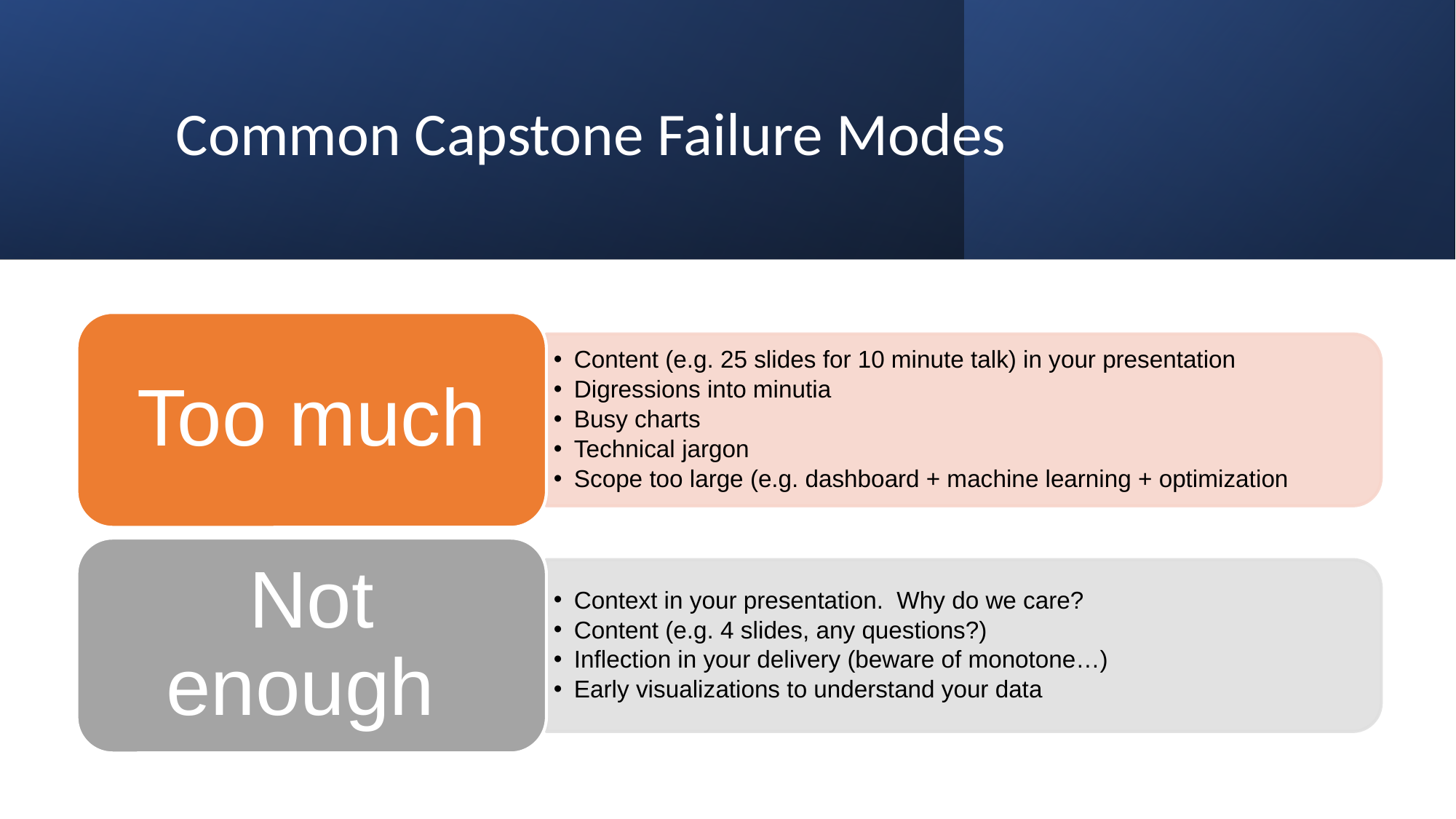

# Common Capstone Failure Modes

Too much
Content (e.g. 25 slides for 10 minute talk) in your presentation
Digressions into minutia
Busy charts
Technical jargon
Scope too large (e.g. dashboard + machine learning + optimization

Not enough
Context in your presentation.  Why do we care?
Content (e.g. 4 slides, any questions?)
Inflection in your delivery (beware of monotone…)
Early visualizations to understand your data